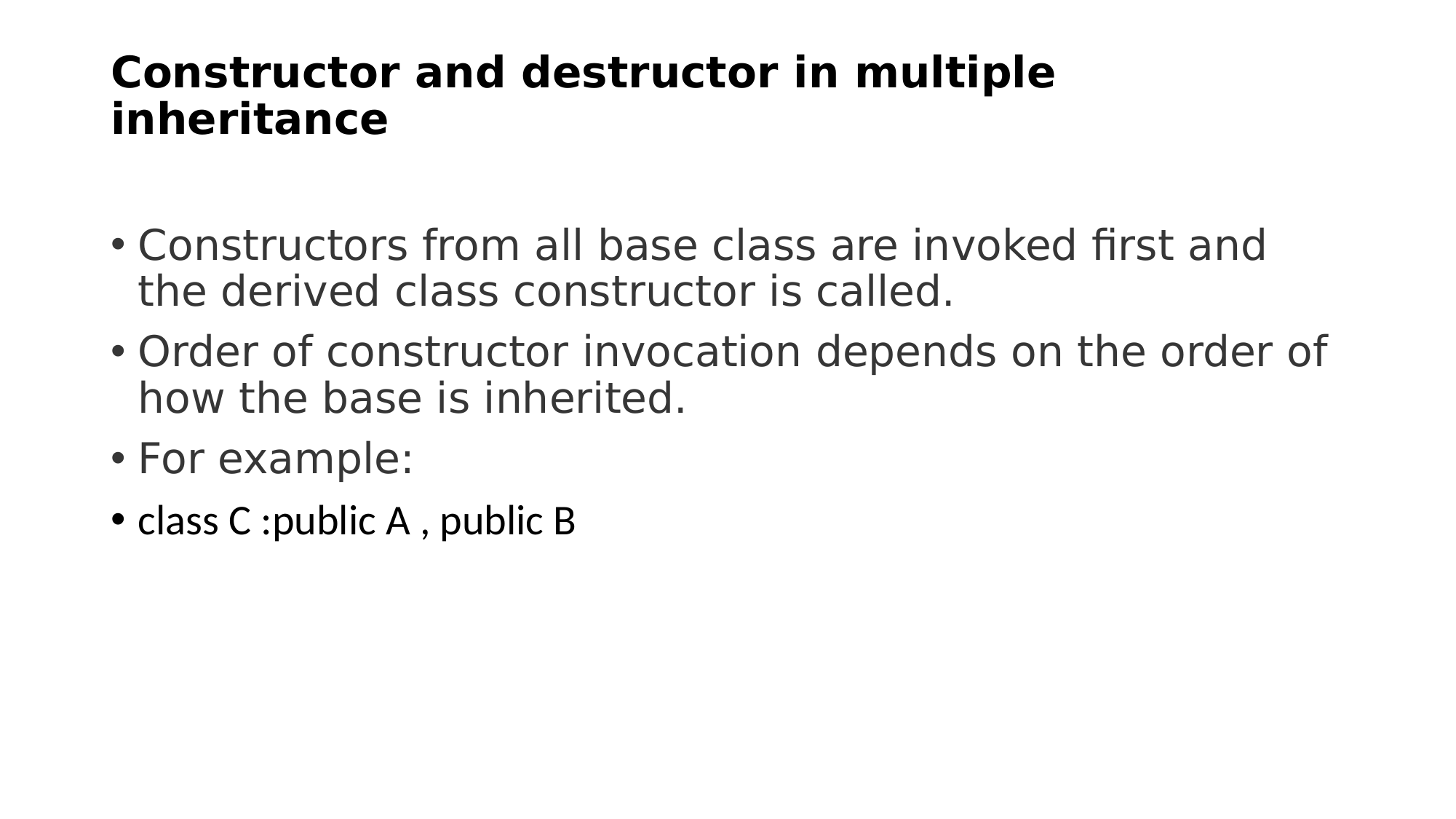

# Constructor and destructor in multiple inheritance
Constructors from all base class are invoked first and the derived class constructor is called.
Order of constructor invocation depends on the order of how the base is inherited.
For example:
class C :public A , public B